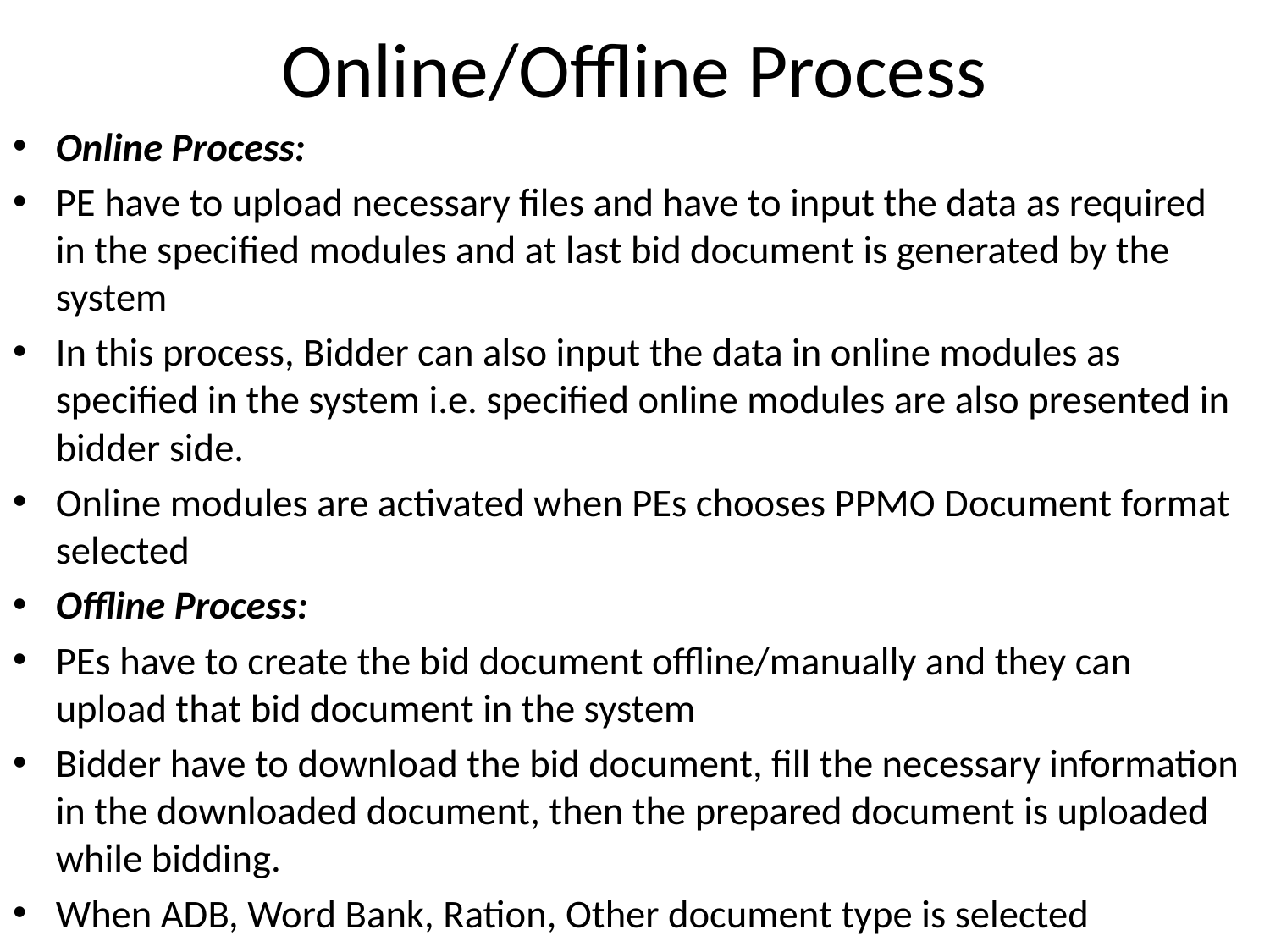

# Online/Offline Process
Online Process:
PE have to upload necessary files and have to input the data as required in the specified modules and at last bid document is generated by the system
In this process, Bidder can also input the data in online modules as specified in the system i.e. specified online modules are also presented in bidder side.
Online modules are activated when PEs chooses PPMO Document format selected
Offline Process:
PEs have to create the bid document offline/manually and they can upload that bid document in the system
Bidder have to download the bid document, fill the necessary information in the downloaded document, then the prepared document is uploaded while bidding.
When ADB, Word Bank, Ration, Other document type is selected